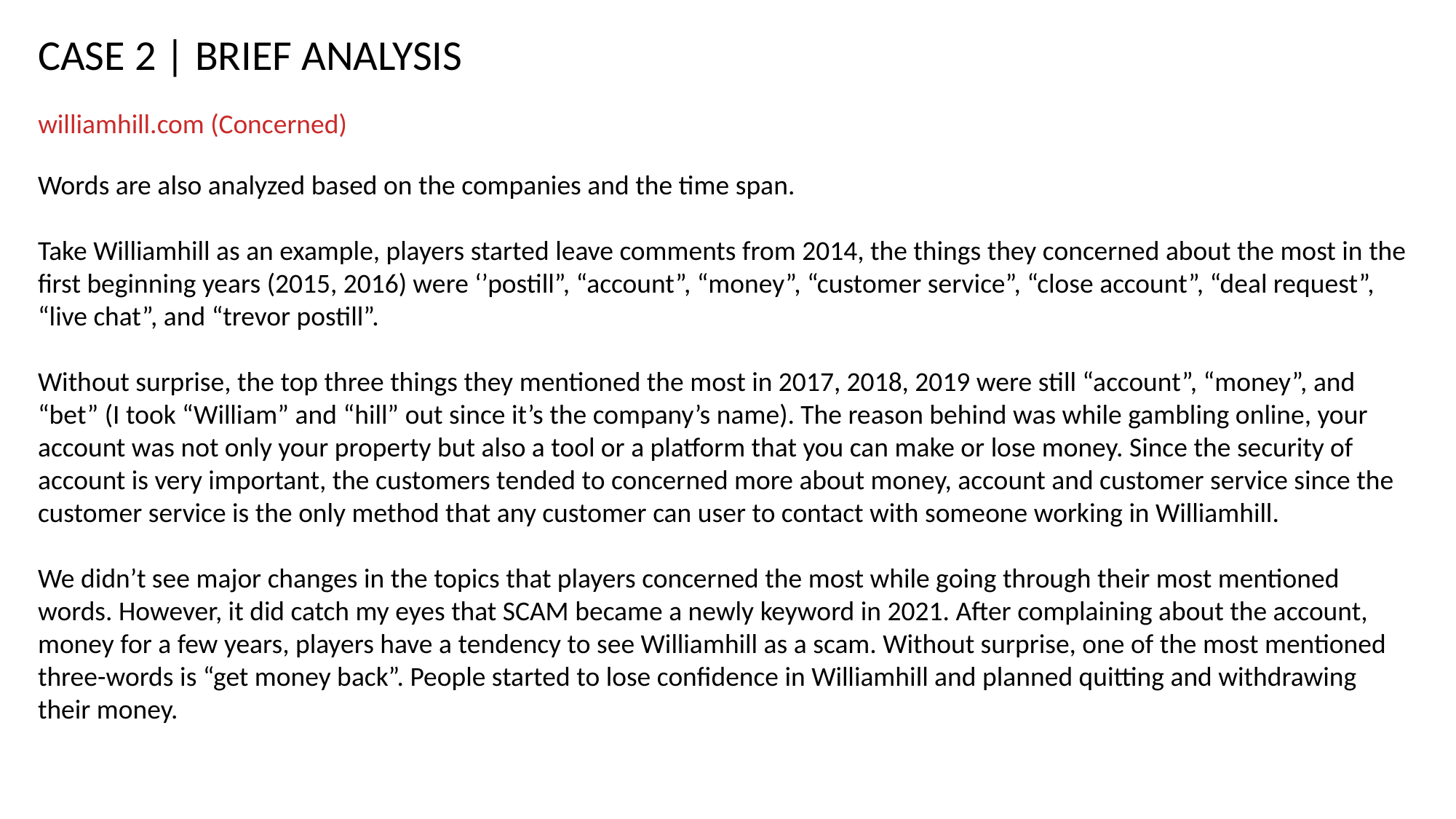

CASE 2 | BRIEF ANALYSIS
williamhill.com (Concerned)
Words are also analyzed based on the companies and the time span.

Take Williamhill as an example, players started leave comments from 2014, the things they concerned about the most in the first beginning years (2015, 2016) were ‘’postill”, “account”, “money”, “customer service”, “close account”, “deal request”, “live chat”, and “trevor postill”.

Without surprise, the top three things they mentioned the most in 2017, 2018, 2019 were still “account”, “money”, and “bet” (I took “William” and “hill” out since it’s the company’s name). The reason behind was while gambling online, your account was not only your property but also a tool or a platform that you can make or lose money. Since the security of account is very important, the customers tended to concerned more about money, account and customer service since the customer service is the only method that any customer can user to contact with someone working in Williamhill.

We didn’t see major changes in the topics that players concerned the most while going through their most mentioned words. However, it did catch my eyes that SCAM became a newly keyword in 2021. After complaining about the account, money for a few years, players have a tendency to see Williamhill as a scam. Without surprise, one of the most mentioned three-words is “get money back”. People started to lose confidence in Williamhill and planned quitting and withdrawing their money.